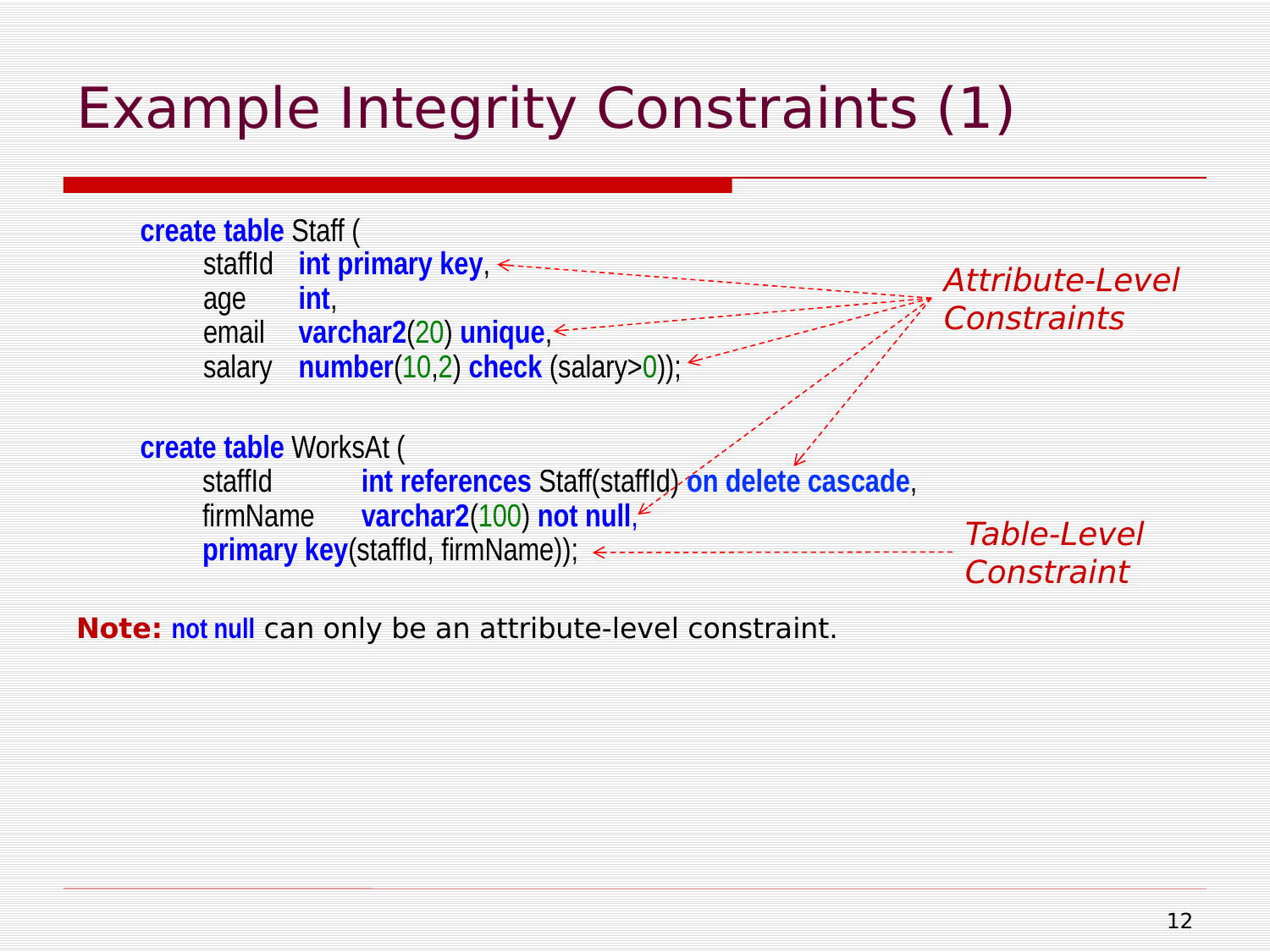

# Example Integrity Constraints (1)
create table Staff (
staffId	int primary key,
age	int,
email	varchar2(20) unique,
salary	number(10,2) check (salary>0));
create table WorksAt (
staffId	int references Staff(staffId) on delete cascade,
firmName	varchar2(100) not null,
primary key(staffId, firmName));
Note: not null can only be an attribute-level constraint.
Attribute-Level Constraints
Table-Level
Constraint
12